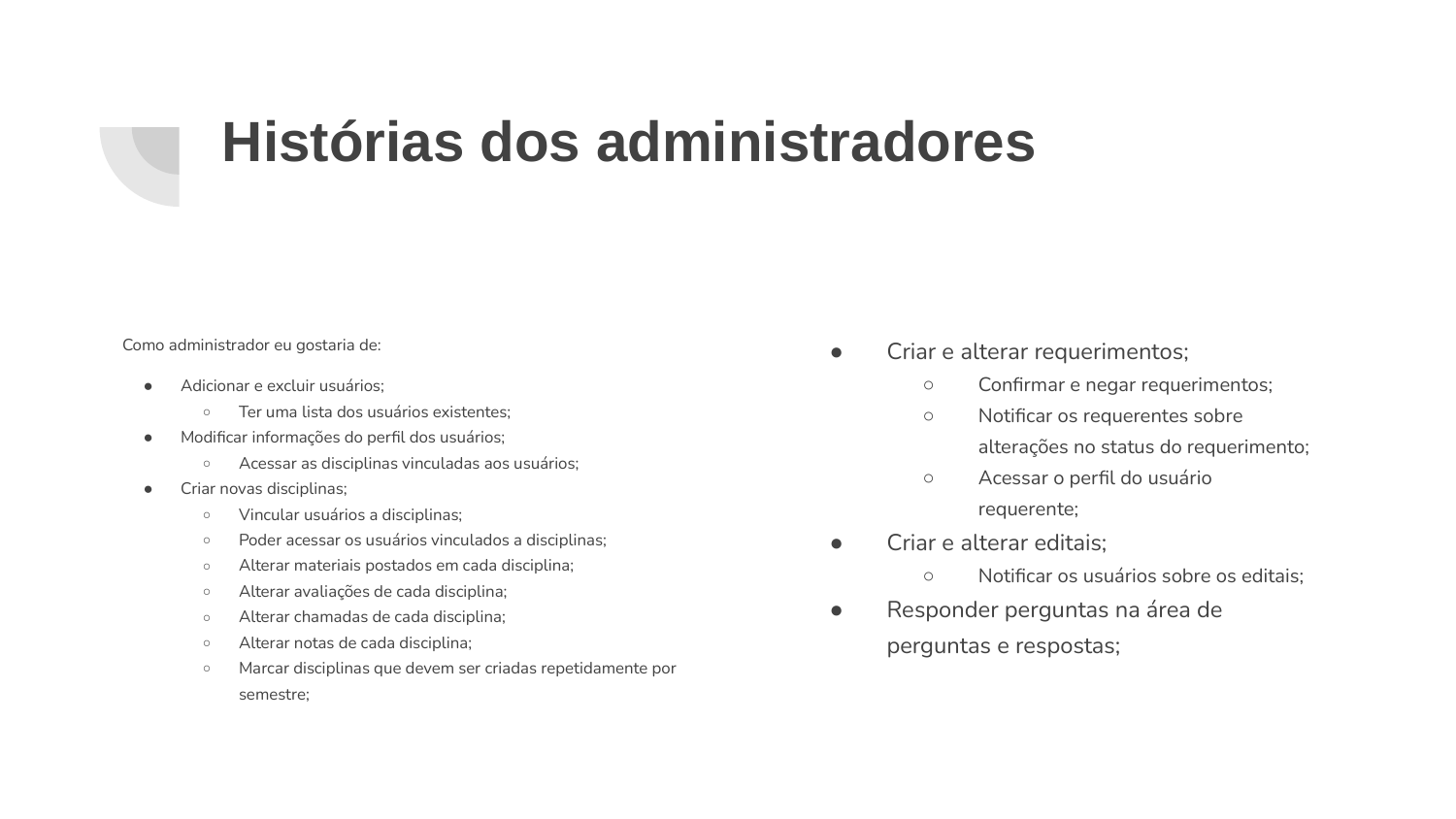

# Histórias dos administradores
Como administrador eu gostaria de:
Adicionar e excluir usuários;
Ter uma lista dos usuários existentes;
Modificar informações do perfil dos usuários;
Acessar as disciplinas vinculadas aos usuários;
Criar novas disciplinas;
Vincular usuários a disciplinas;
Poder acessar os usuários vinculados a disciplinas;
Alterar materiais postados em cada disciplina;
Alterar avaliações de cada disciplina;
Alterar chamadas de cada disciplina;
Alterar notas de cada disciplina;
Marcar disciplinas que devem ser criadas repetidamente por semestre;
Criar e alterar requerimentos;
Confirmar e negar requerimentos;
Notificar os requerentes sobre alterações no status do requerimento;
Acessar o perfil do usuário requerente;
Criar e alterar editais;
Notificar os usuários sobre os editais;
Responder perguntas na área de perguntas e respostas;